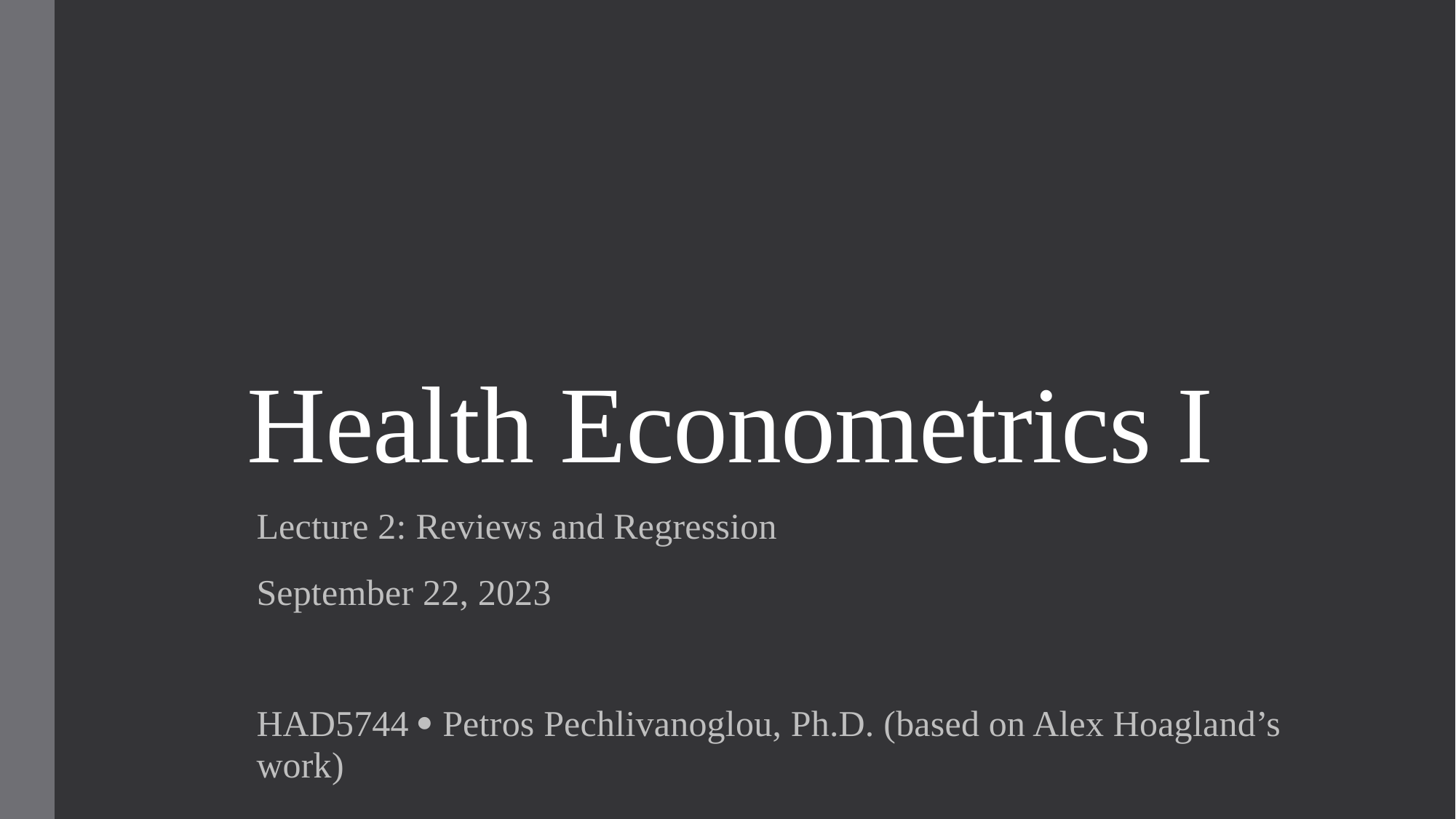

# Health Econometrics I
Lecture 2: Reviews and Regression
September 22, 2023

HAD5744 • Petros Pechlivanoglou, Ph.D. (based on Alex Hoagland’s work)